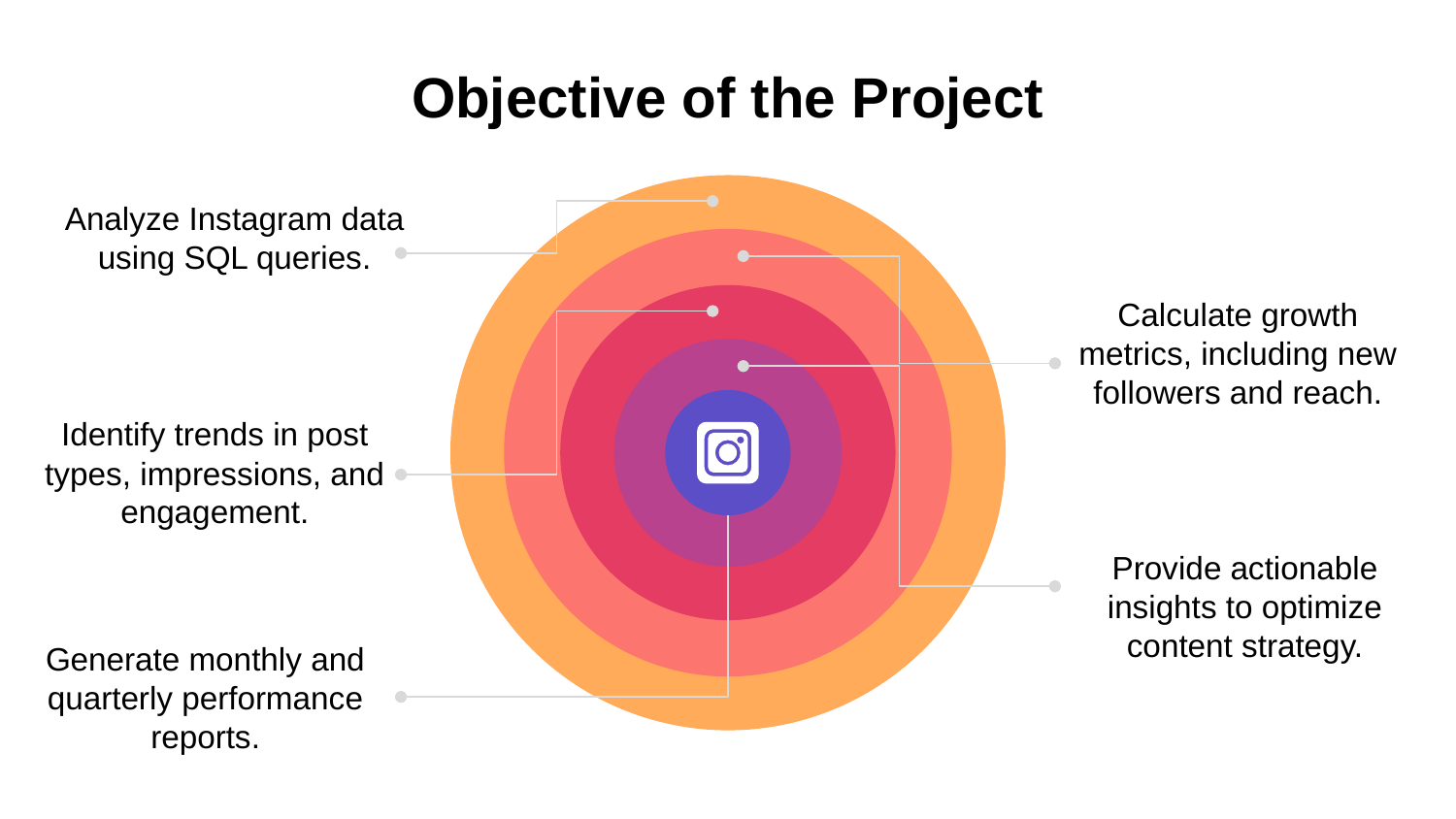

# Objective of the Project

Analyze Instagram data using SQL queries.
Calculate growth metrics, including new followers and reach.

Identify trends in post types, impressions, and engagement.
Provide actionable insights to optimize content strategy.
Generate monthly and quarterly performance reports.